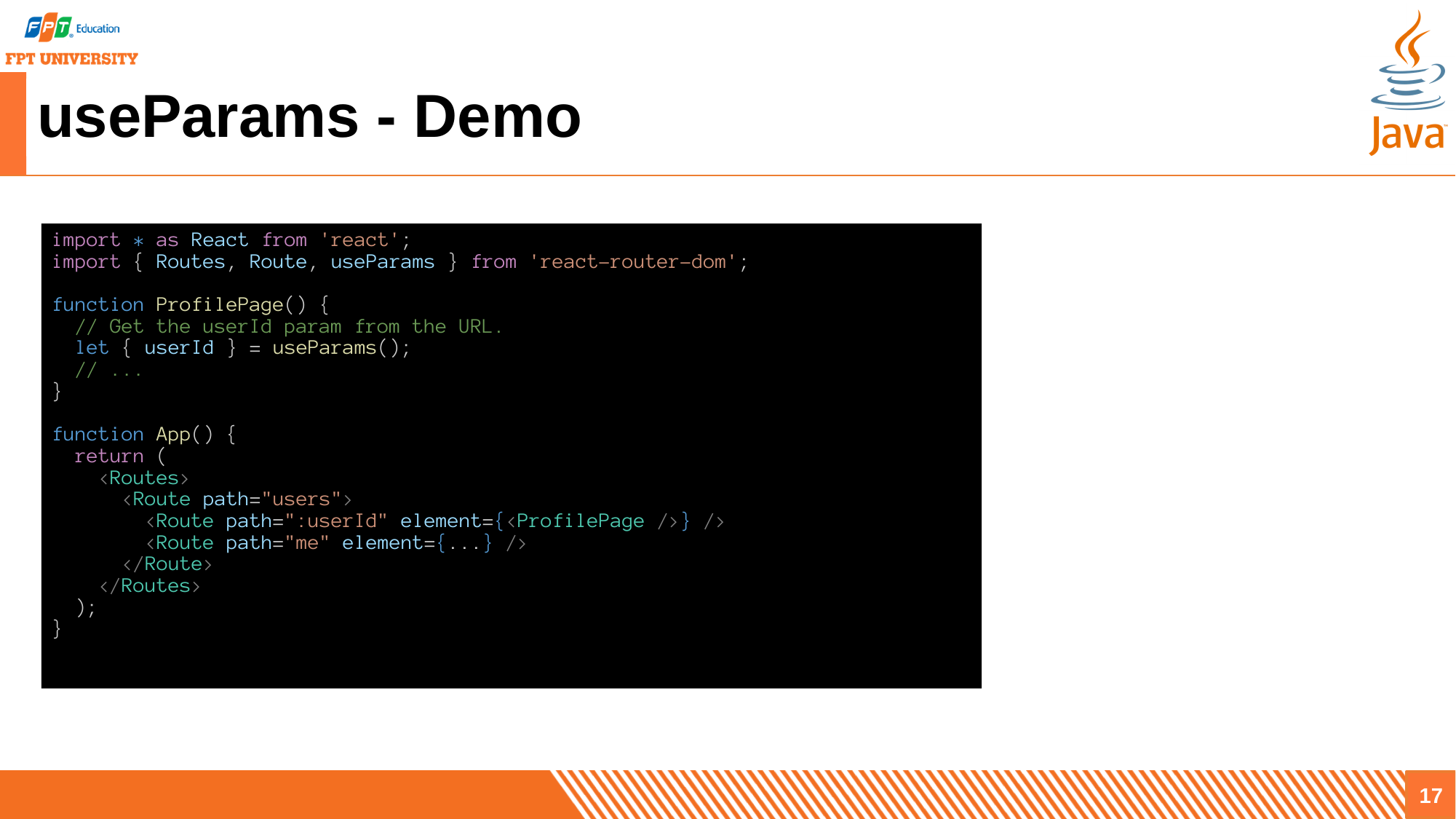

# useParams - Demo
import * as React from 'react';
import { Routes, Route, useParams } from 'react-router-dom';
function ProfilePage() {
  // Get the userId param from the URL.
  let { userId } = useParams();
  // ...
}
function App() {
  return (
    <Routes>
      <Route path="users">
        <Route path=":userId" element={<ProfilePage />} />
        <Route path="me" element={...} />
      </Route>
    </Routes>
  );
}

17